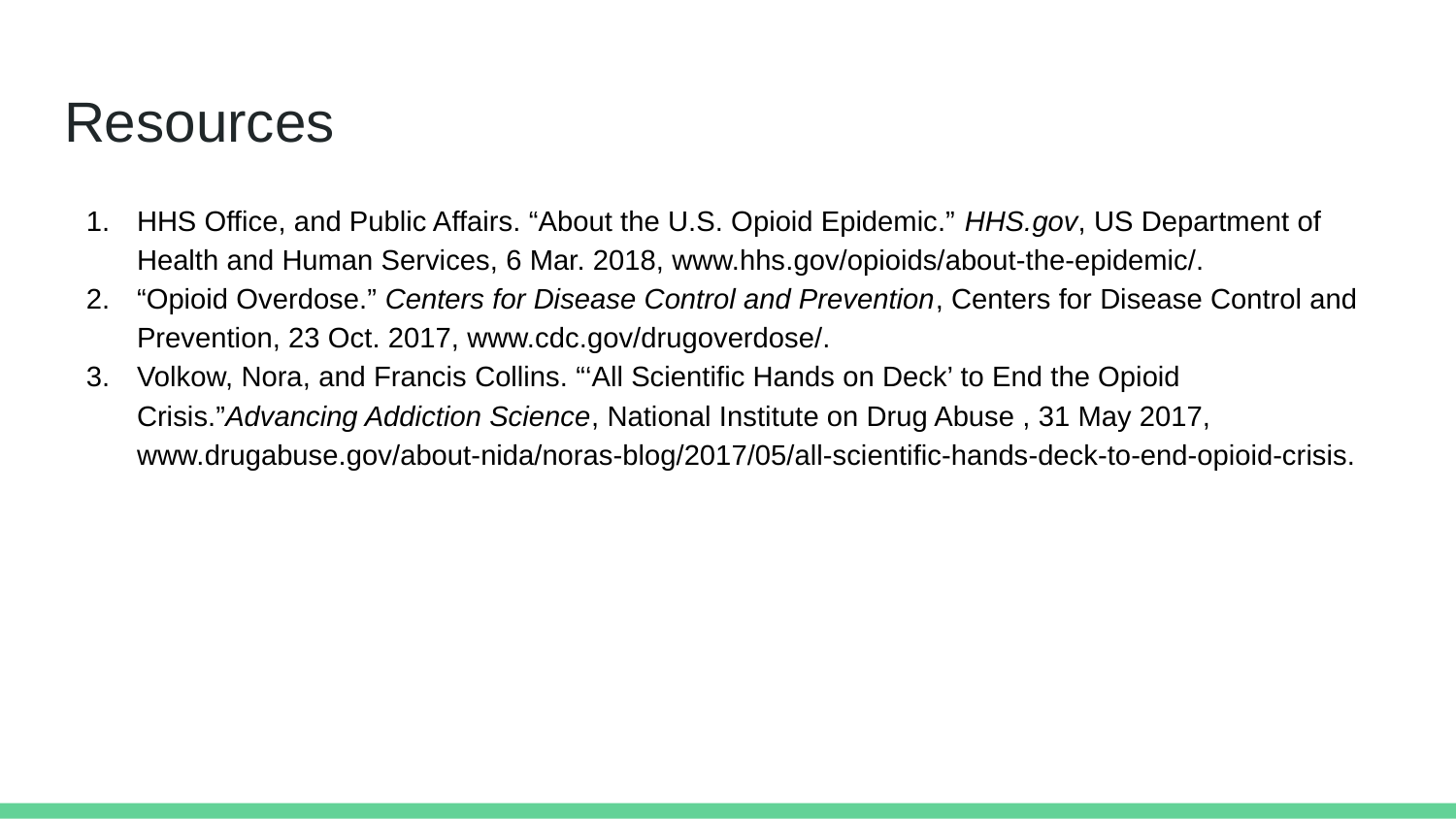

# Resources
HHS Office, and Public Affairs. “About the U.S. Opioid Epidemic.” HHS.gov, US Department of Health and Human Services, 6 Mar. 2018, www.hhs.gov/opioids/about-the-epidemic/.
“Opioid Overdose.” Centers for Disease Control and Prevention, Centers for Disease Control and Prevention, 23 Oct. 2017, www.cdc.gov/drugoverdose/.
Volkow, Nora, and Francis Collins. “‘All Scientific Hands on Deck’ to End the Opioid Crisis.”Advancing Addiction Science, National Institute on Drug Abuse , 31 May 2017, www.drugabuse.gov/about-nida/noras-blog/2017/05/all-scientific-hands-deck-to-end-opioid-crisis.